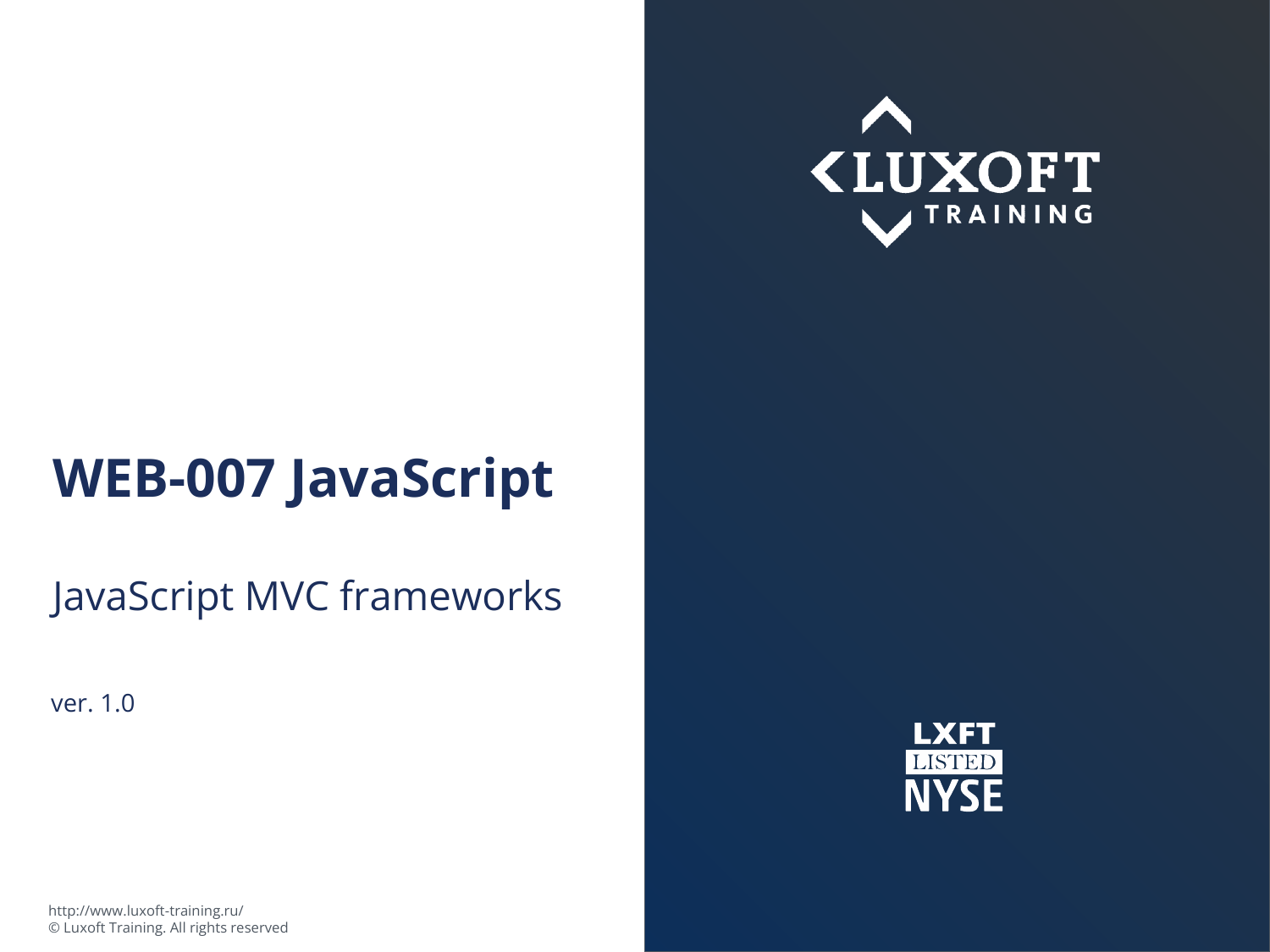

# WEB-007 JavaScript
JavaScript MVC frameworks
ver. 1.0